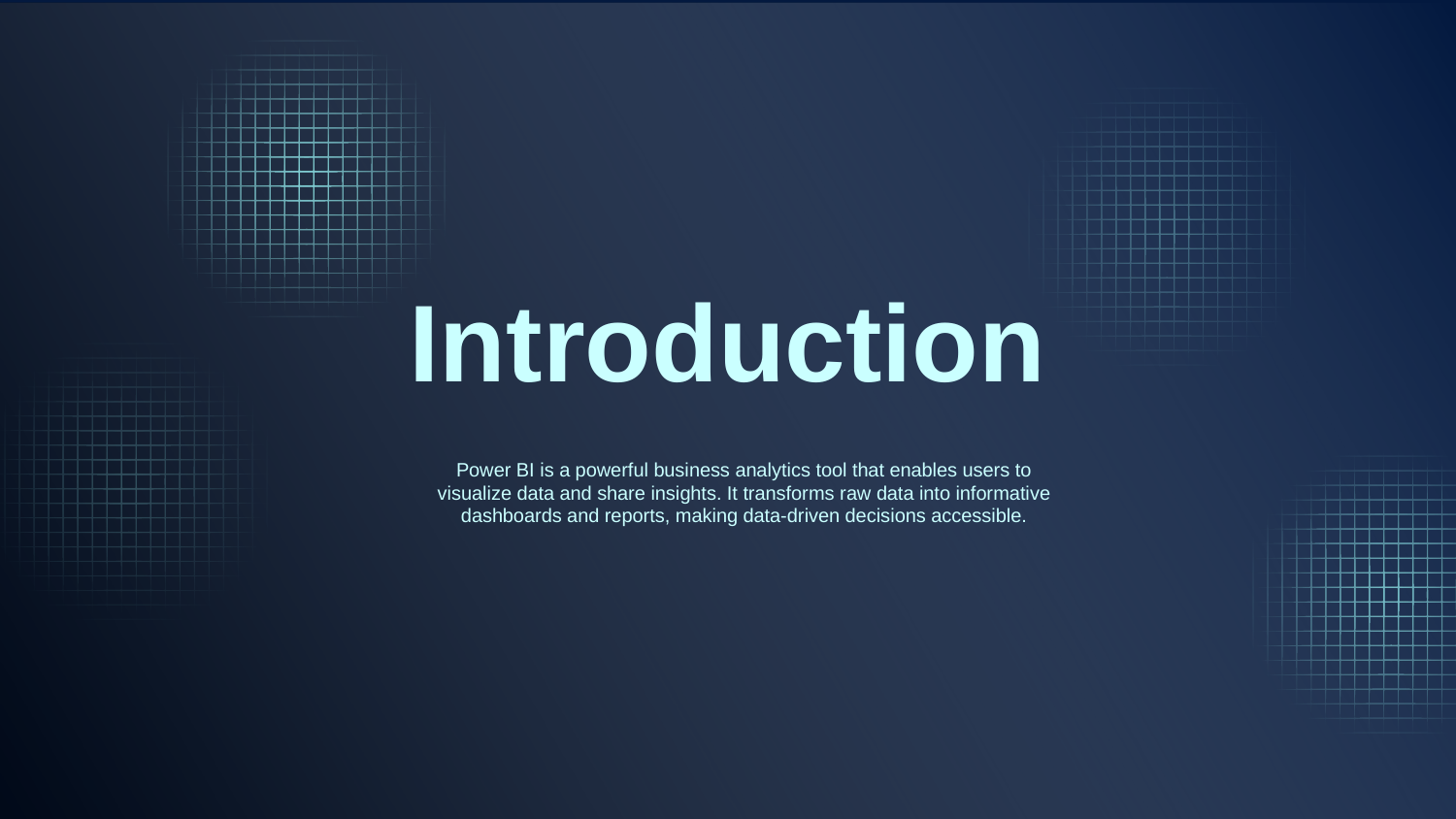

# Introduction
Power BI is a powerful business analytics tool that enables users to visualize data and share insights. It transforms raw data into informative dashboards and reports, making data-driven decisions accessible.